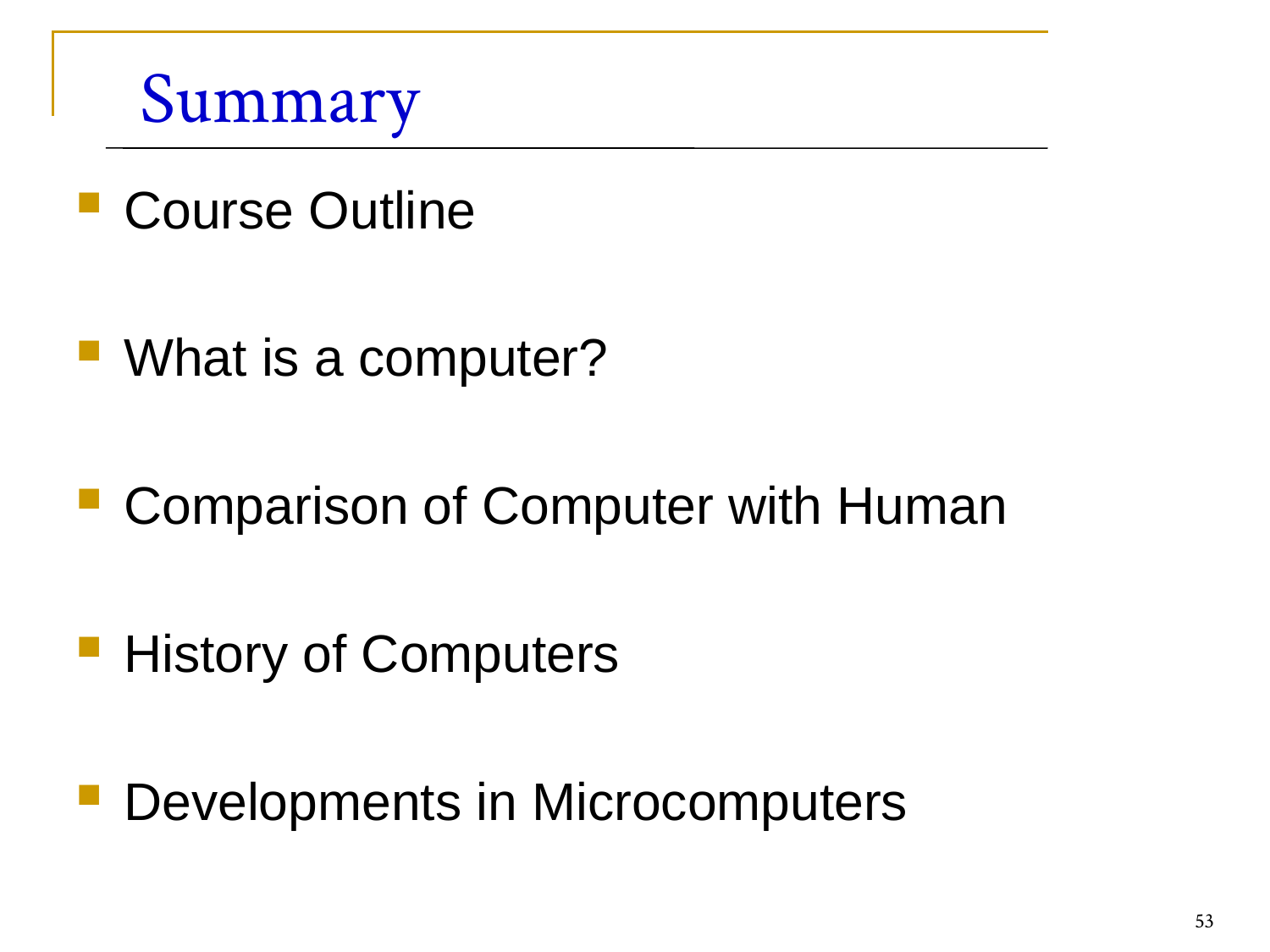

Summary
Course Outline

What is a computer?

Comparison of Computer with Human

History of Computers

Developments in Microcomputers

53